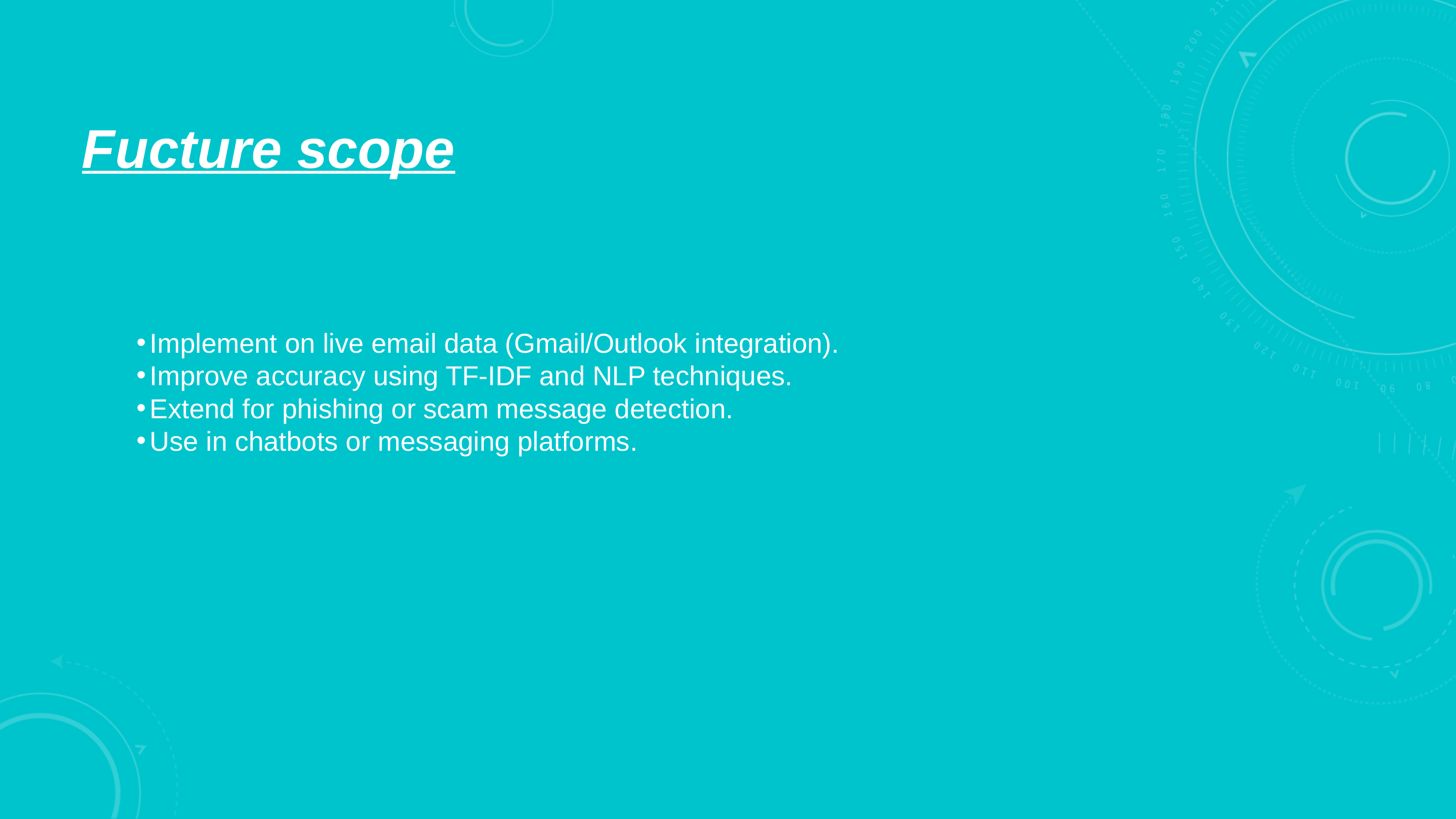

Fucture scope

Implement on live email data (Gmail/Outlook integration).
Improve accuracy using TF-IDF and NLP techniques.
Extend for phishing or scam message detection.
Use in chatbots or messaging platforms.